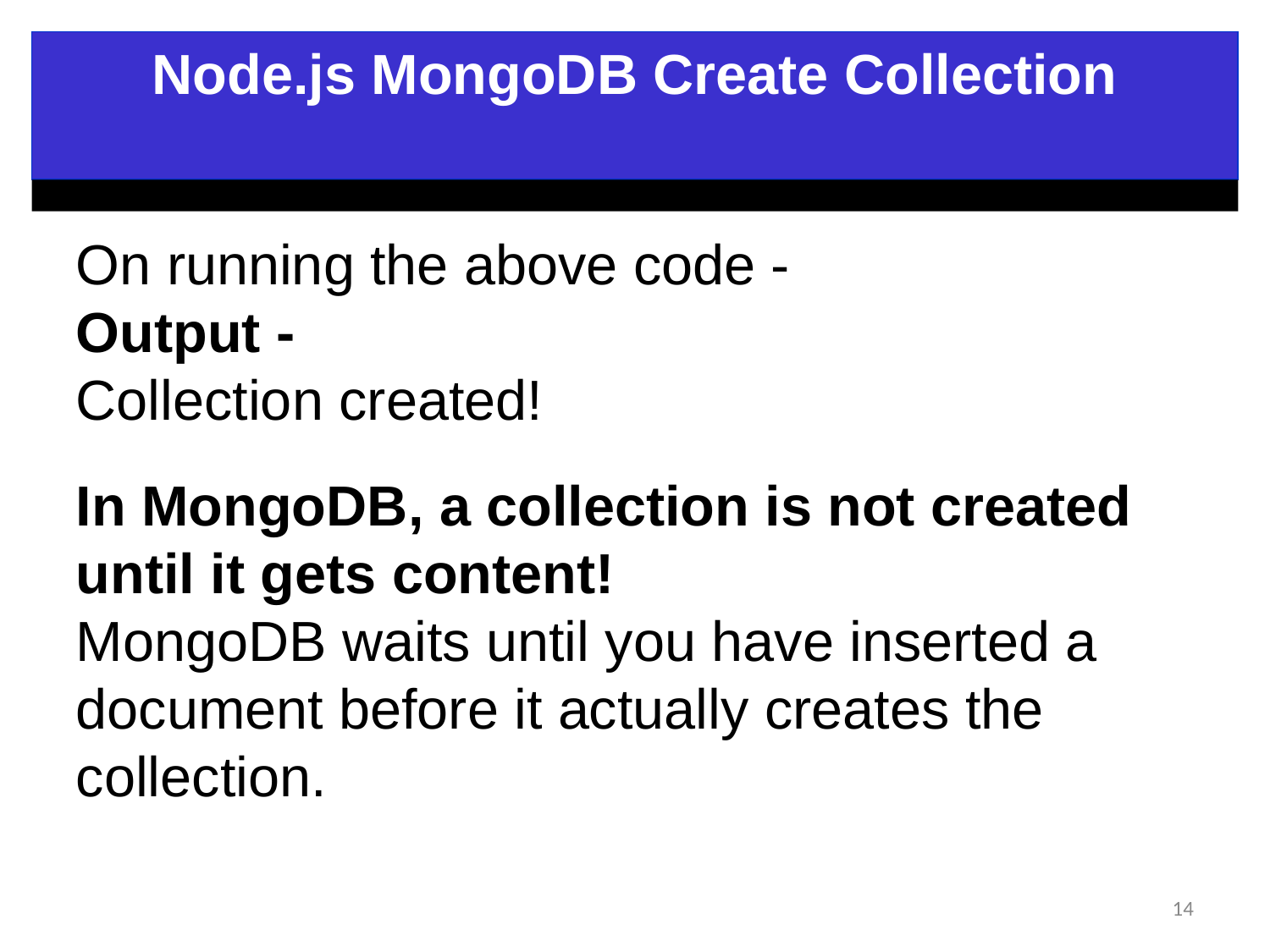

Node.js MongoDB Create Collection

On running the above code -
Output -
Collection created!

In MongoDB, a collection is not created until it gets content!
MongoDB waits until you have inserted a document before it actually creates the collection.
14